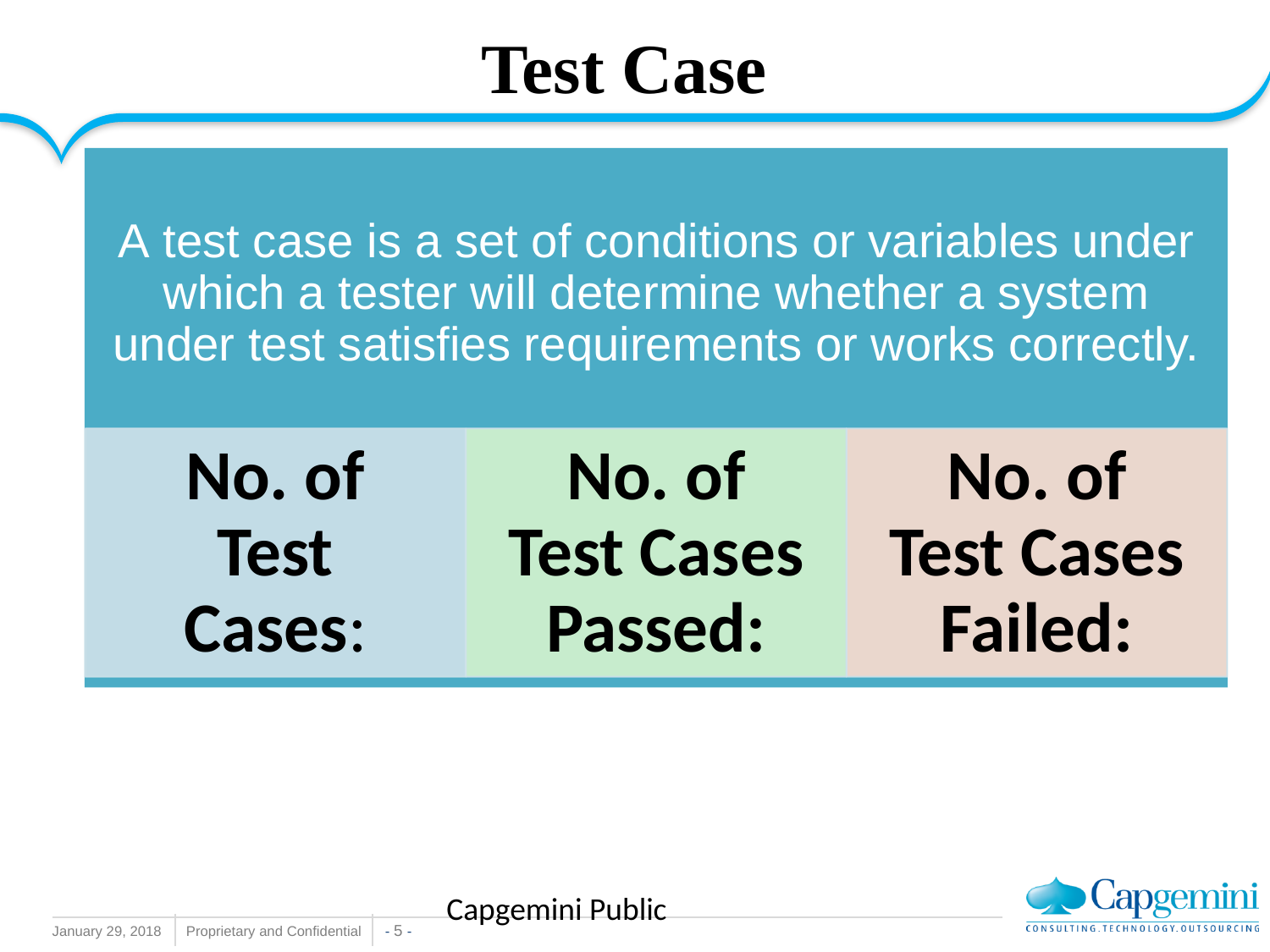

Test Case
A test case is a set of conditions or variables under which a tester will determine whether a system under test satisfies requirements or works correctly.
No. of Test Cases:
No. of Test Cases Passed:
No. of Test Cases Failed:
Capgemini Public